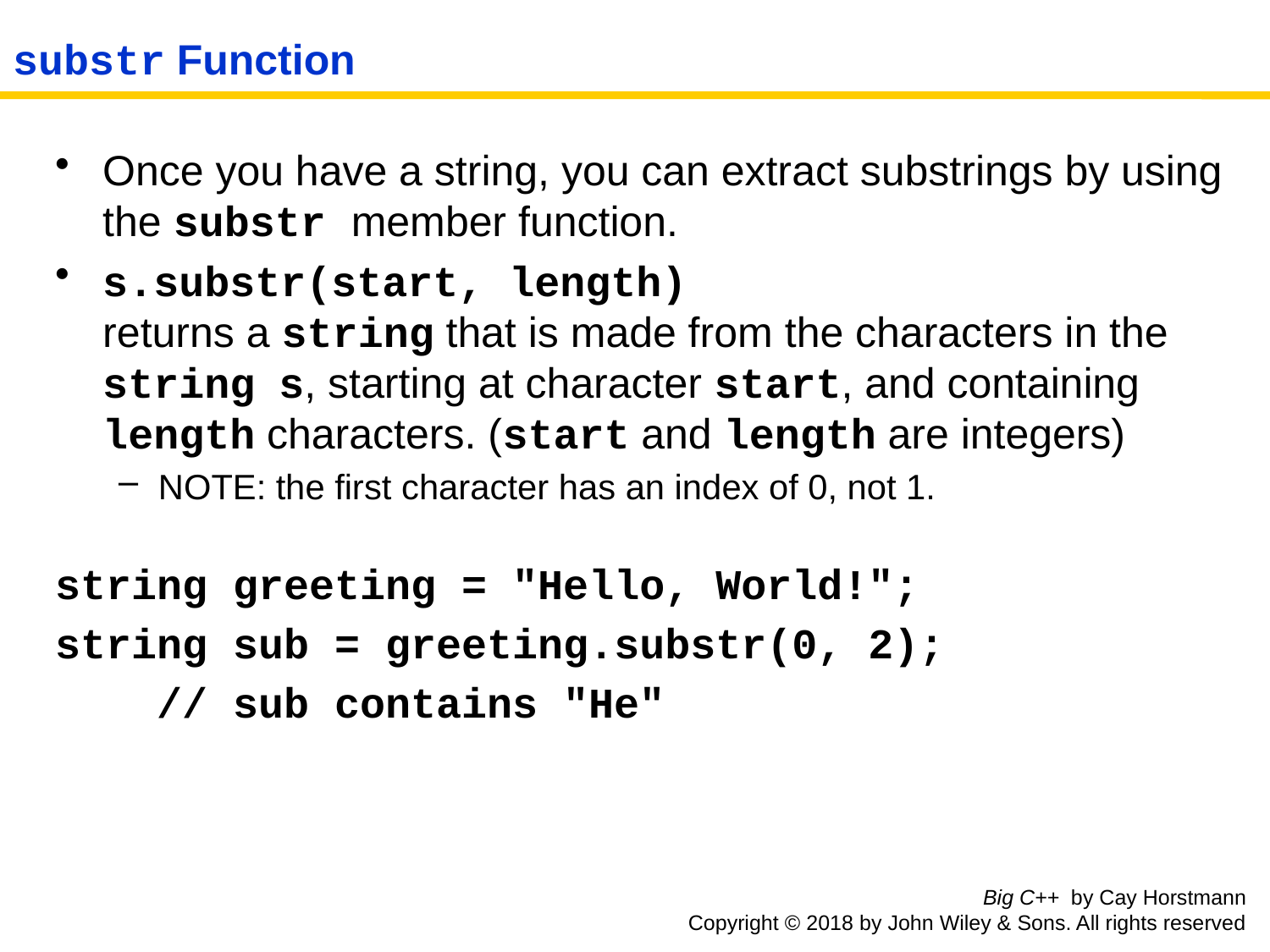

# substr Function
Once you have a string, you can extract substrings by using the substr member function.
s.substr(start, length)
returns a string that is made from the characters in the string  s, starting at character start, and containing length characters. (start and length are integers)
NOTE: the first character has an index of 0, not 1.
string greeting = "Hello, World!";
string sub = greeting.substr(0, 2);
    // sub contains "He"
Big C++  by Cay Horstmann
Copyright © 2018 by John Wiley & Sons. All rights reserved